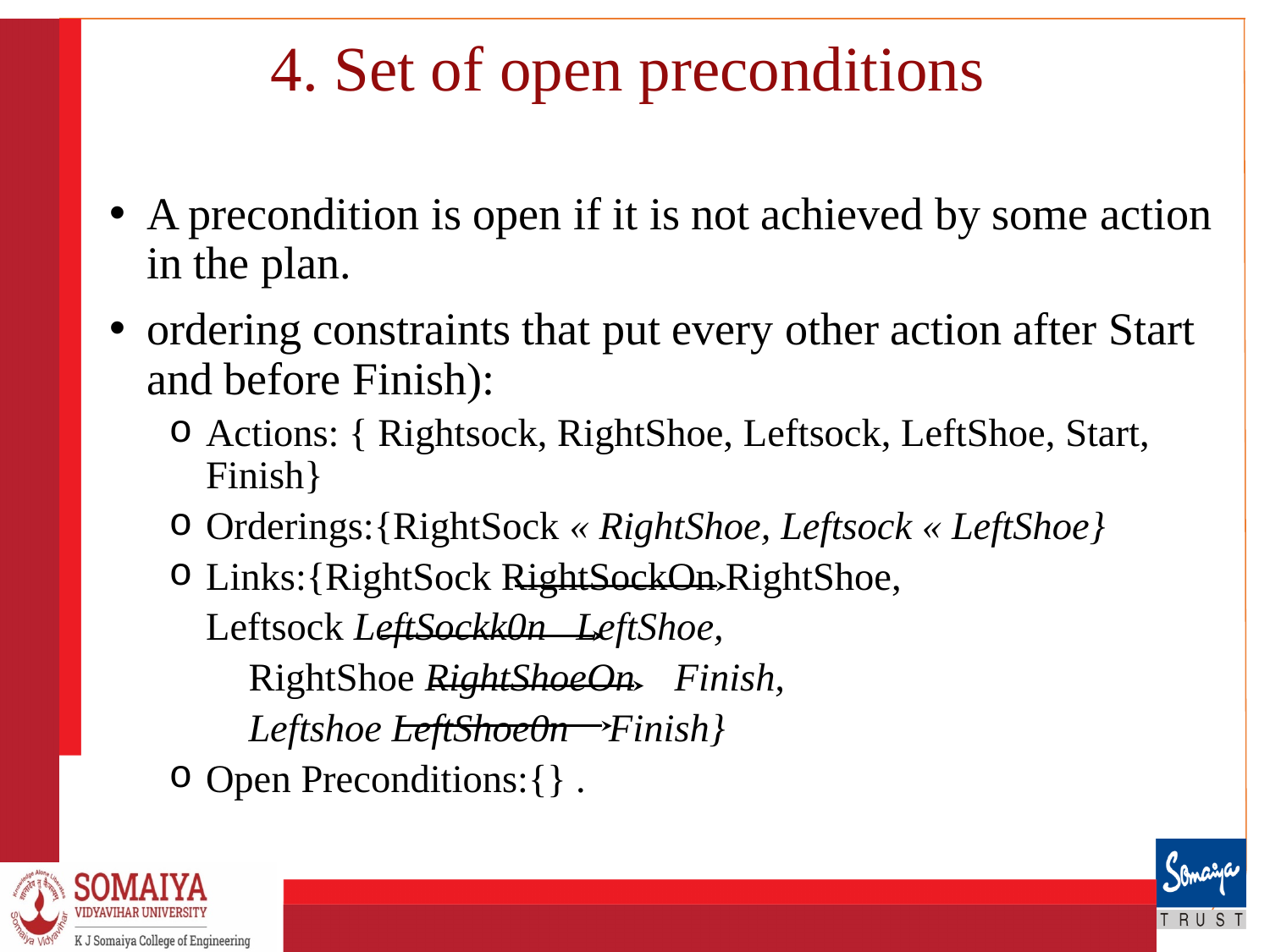

# 4. Set of open preconditions
A precondition is open if it is not achieved by some action in the plan.
ordering constraints that put every other action after Start and before Finish):
Actions: { Rightsock, RightShoe, Leftsock, LeftShoe, Start, Finish}
Orderings:{RightSock « RightShoe, Leftsock « LeftShoe}
Links:{RightSock RightSockOn RightShoe,
		Leftsock LeftSockk0n   LeftShoe,
        RightShoe RightShoeOn    Finish,
        Leftshoe LeftShoe0n    Finish}
Open Preconditions:{} .